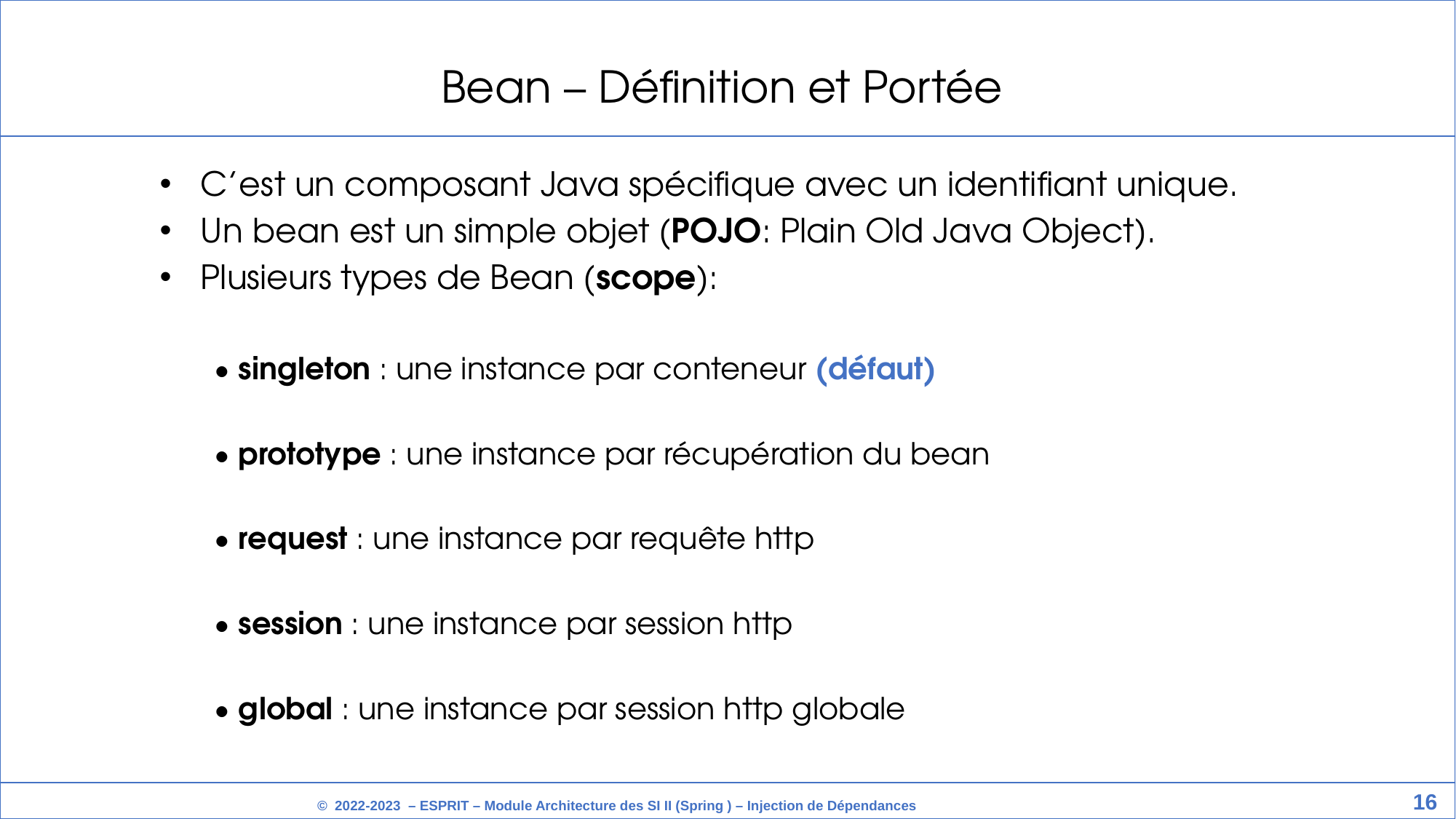

Bean – Définition et Portée

C’est un composant Java spécifique avec un identifiant unique.
Un bean est un simple objet (POJO: Plain Old Java Object).
Plusieurs types de Bean (scope):

• singleton : une instance par conteneur (défaut)

• prototype : une instance par récupération du bean

• request : une instance par requête http

• session : une instance par session http

• global : une instance par session http globale

16